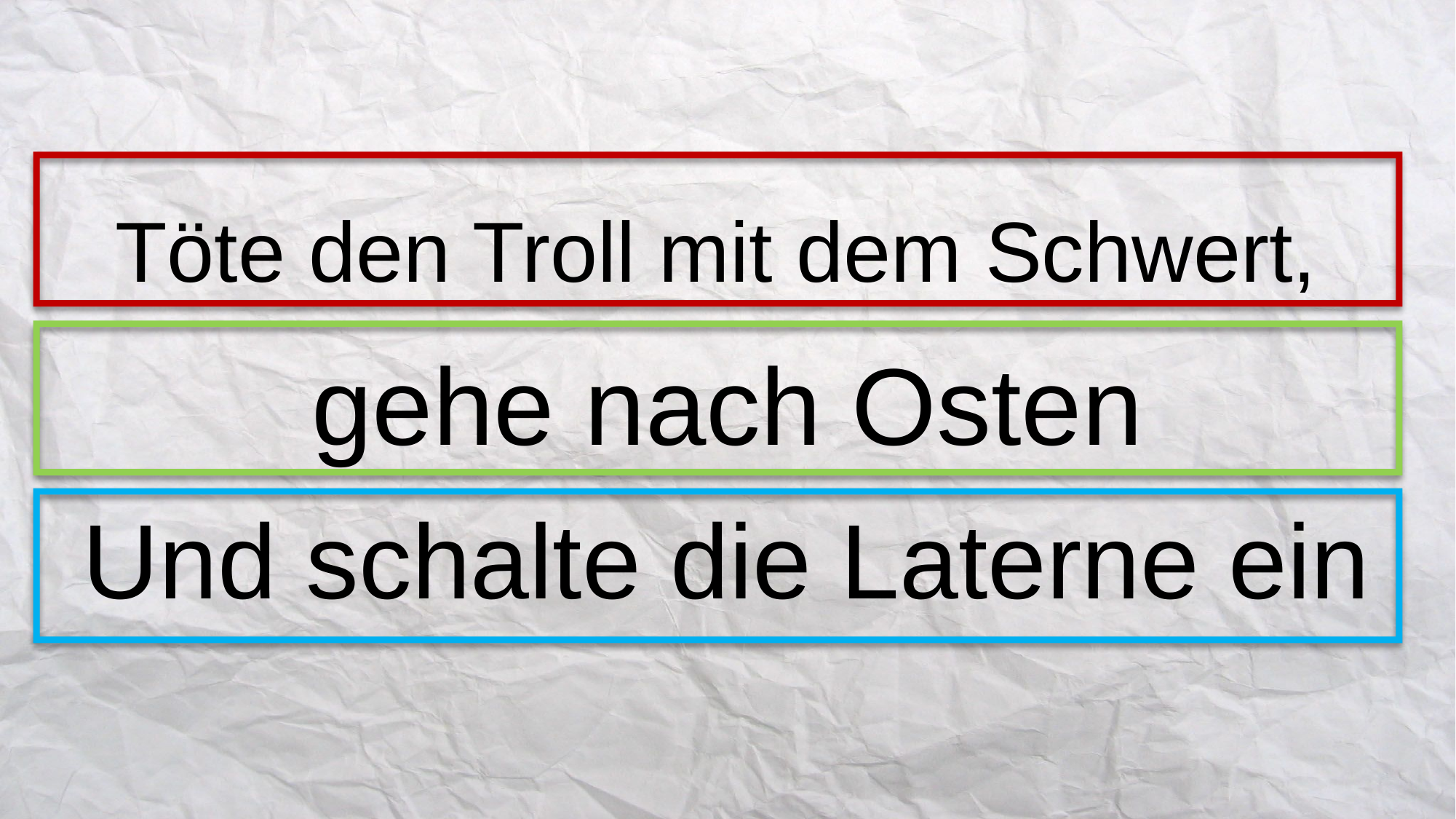

Töte den Troll mit dem Schwert,

# gehe nach Osten
Und schalte die Laterne ein